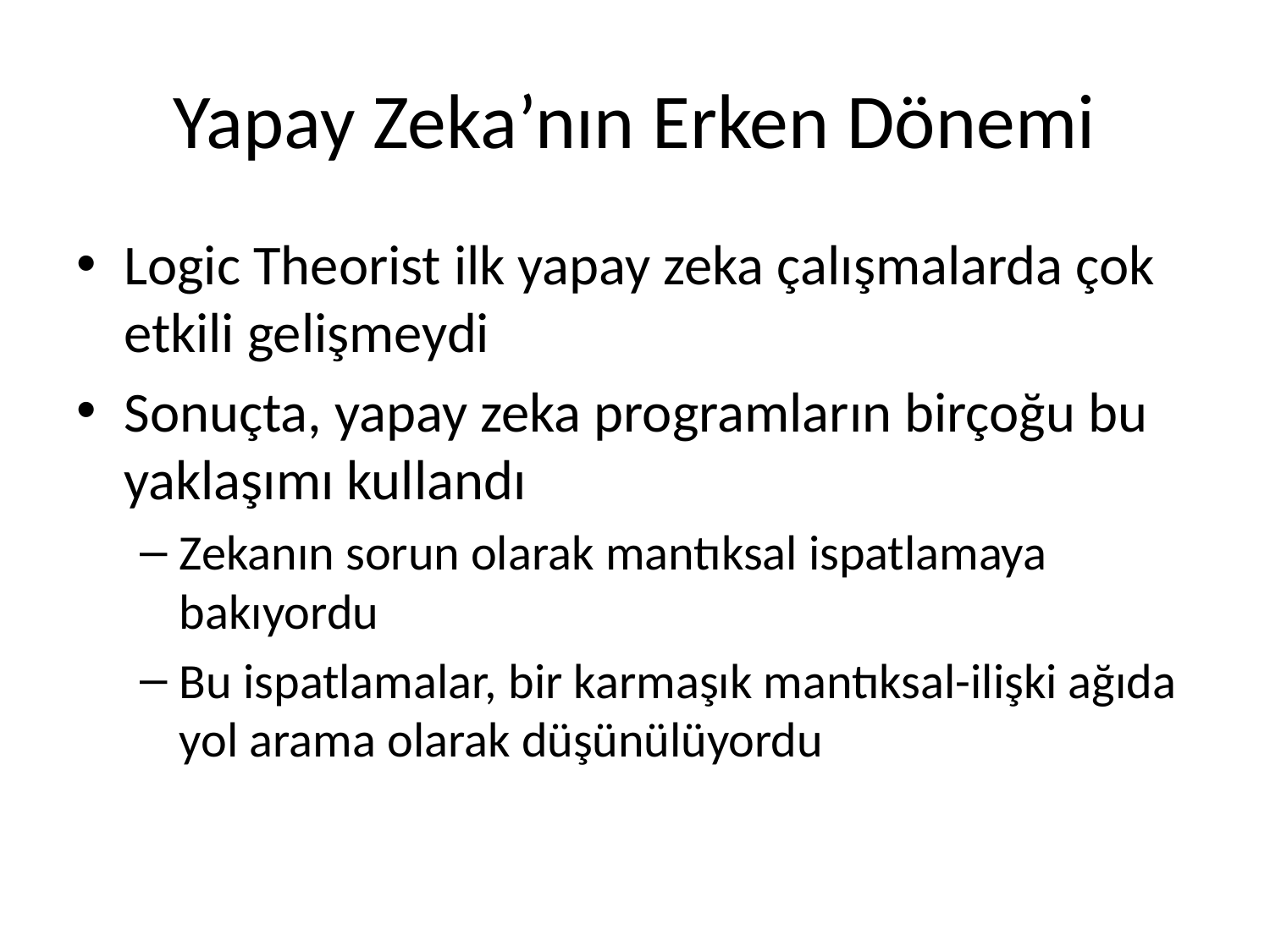

# Yapay Zeka’nın Erken Dönemi
Logic Theorist ilk yapay zeka çalışmalarda çok etkili gelişmeydi
Sonuçta, yapay zeka programların birçoğu bu yaklaşımı kullandı
Zekanın sorun olarak mantıksal ispatlamaya bakıyordu
Bu ispatlamalar, bir karmaşık mantıksal-ilişki ağıda yol arama olarak düşünülüyordu